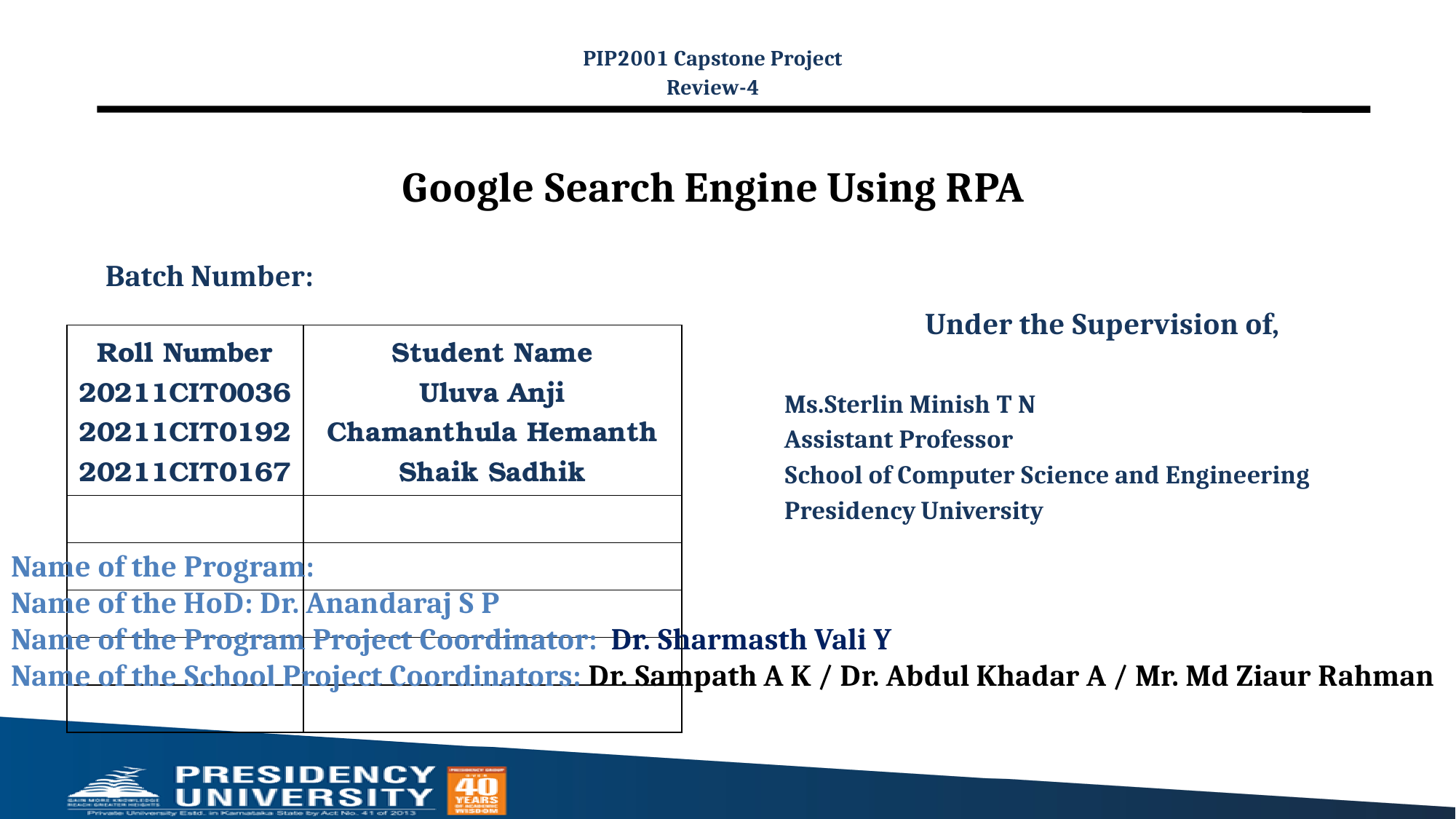

PIP2001 Capstone Project
Review-4
# Google Search Engine Using RPA
Batch Number:

Under the Supervision of,

Ms.Sterlin Minish T N
Assistant Professor
School of Computer Science and Engineering
Presidency University

| Roll Number 20211CIT0036 20211CIT0192 20211CIT0167 | Student Name Uluva Anji Chamanthula Hemanth Shaik Sadhik |
| --- | --- |
|  |  |
|  |  |
|  |  |
|  |  |
|  |  |
Name of the Program:
Name of the HoD: Dr. Anandaraj S P
Name of the Program Project Coordinator:  Dr. Sharmasth Vali Y
Name of the School Project Coordinators: Dr. Sampath A K / Dr. Abdul Khadar A / Mr. Md Ziaur Rahman